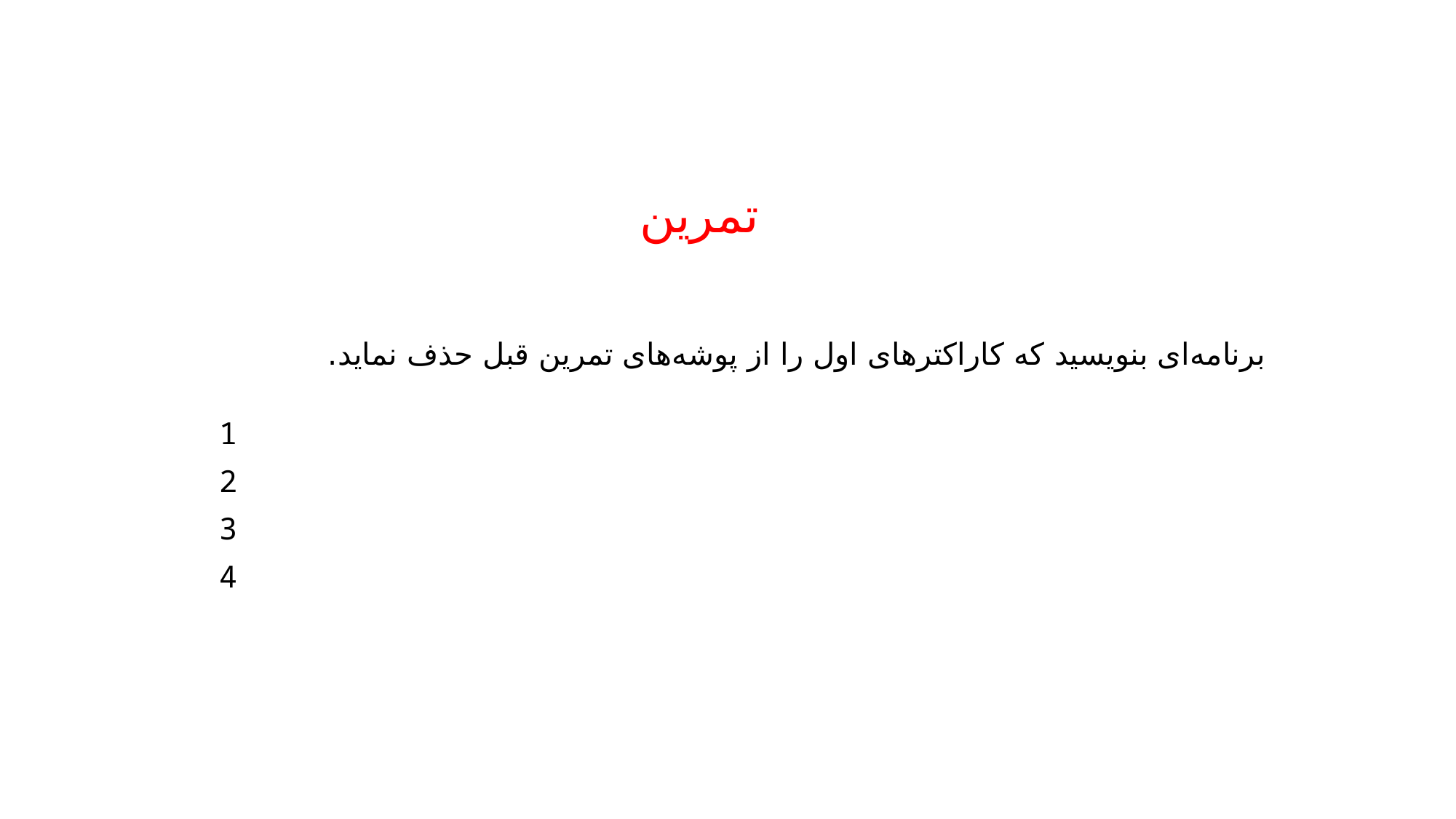

تمرین
برنامه‌ای بنویسید که کاراکترهای اول را از پوشه‌های تمرین قبل حذف نماید.
1
2
3
4